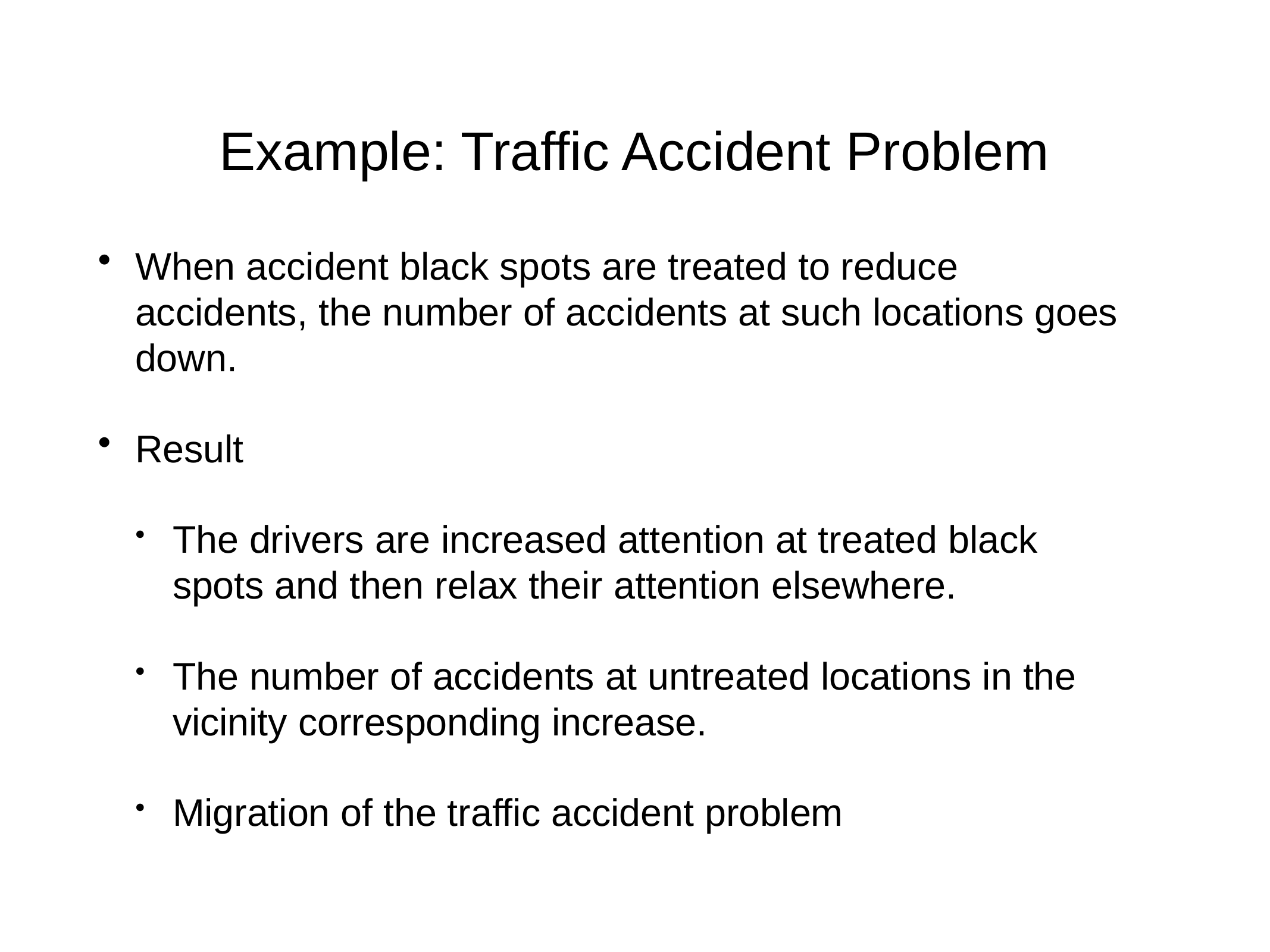

# Example: Traffic Accident Problem
When accident black spots are treated to reduce accidents, the number of accidents at such locations goes down.
Result
The drivers are increased attention at treated black spots and then relax their attention elsewhere.
The number of accidents at untreated locations in the vicinity corresponding increase.
Migration of the traffic accident problem